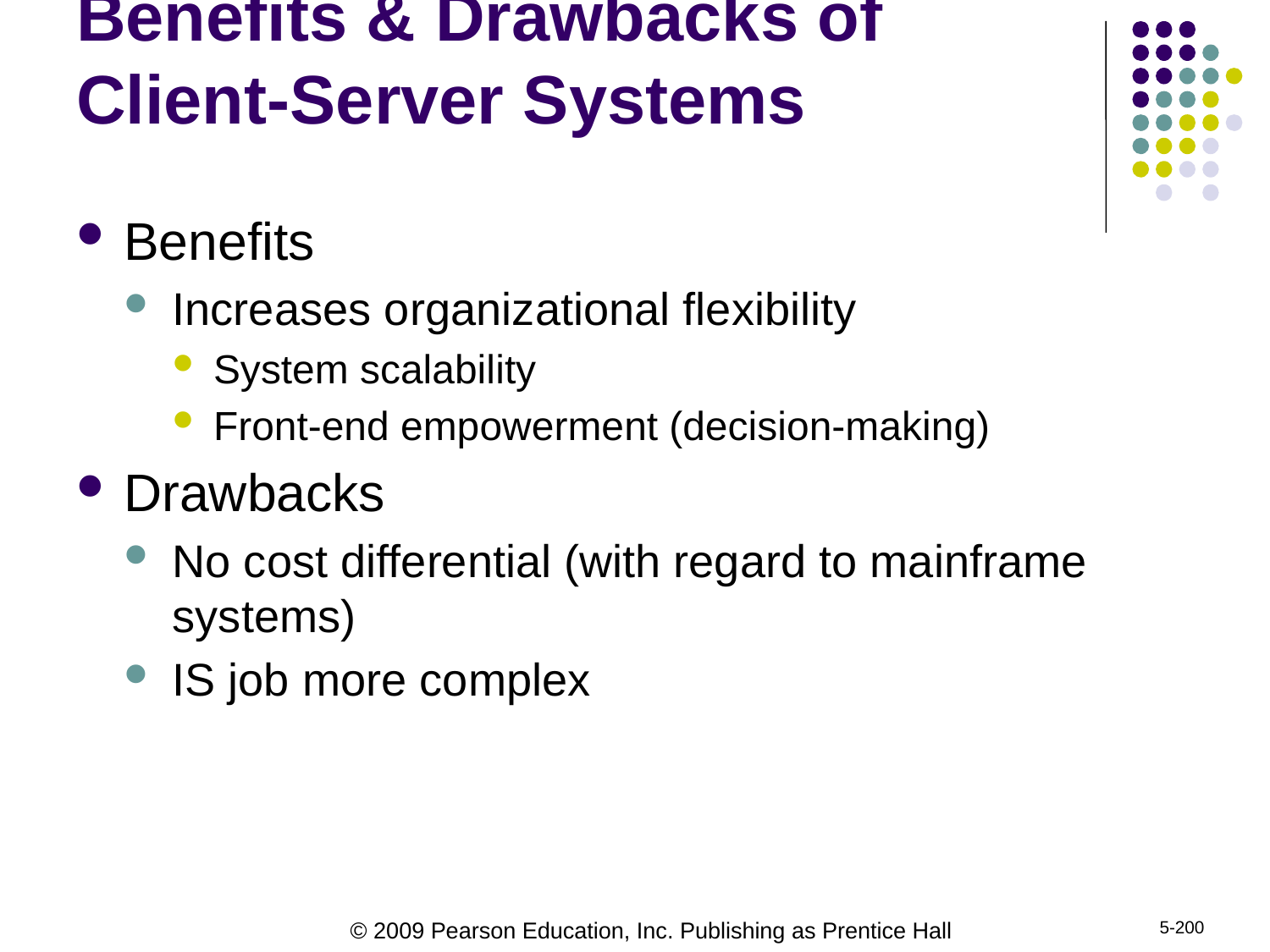

# Benefits & Drawbacks of Client-Server Systems
Benefits
Increases organizational flexibility
System scalability
Front-end empowerment (decision-making)
Drawbacks
No cost differential (with regard to mainframe systems)
IS job more complex
5-200